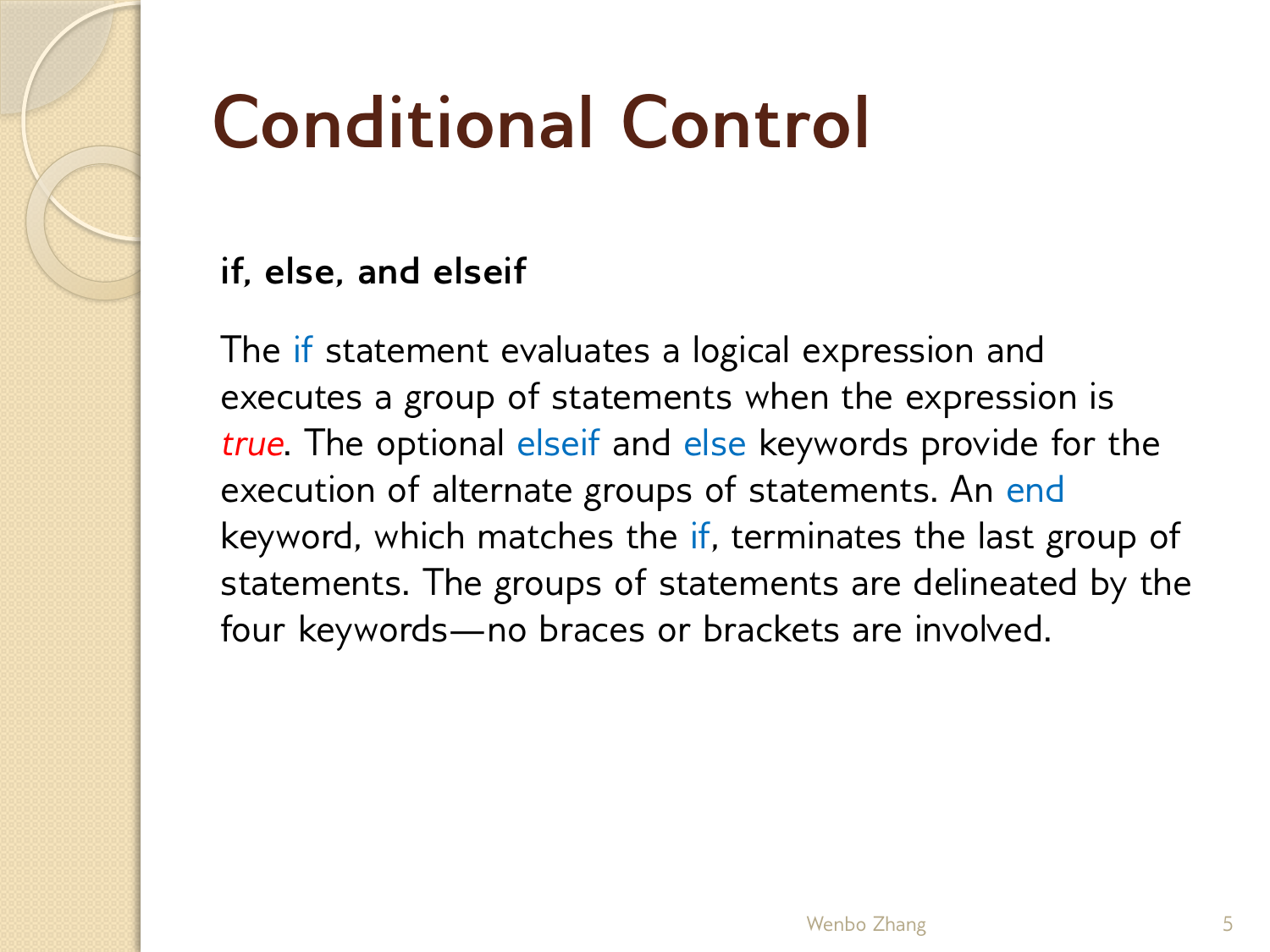

# Conditional Control
if, else, and elseif
The if statement evaluates a logical expression and executes a group of statements when the expression is true. The optional elseif and else keywords provide for the execution of alternate groups of statements. An end keyword, which matches the if, terminates the last group of statements. The groups of statements are delineated by the four keywords—no braces or brackets are involved.
Wenbo Zhang
5